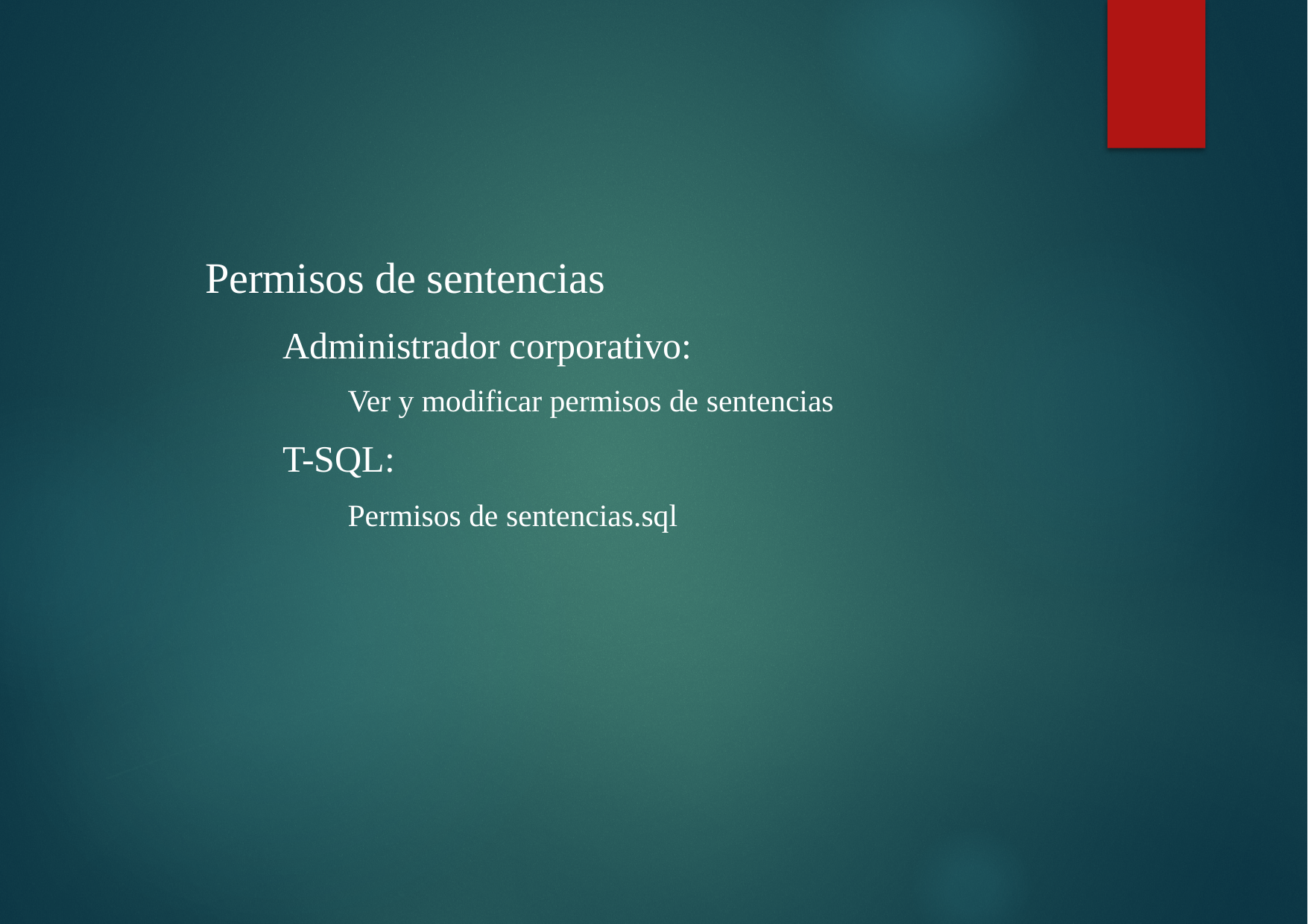

Permisos de sentencias
Administrador corporativo:
Ver y modificar permisos de sentencias
T-SQL:
Permisos de sentencias.sql